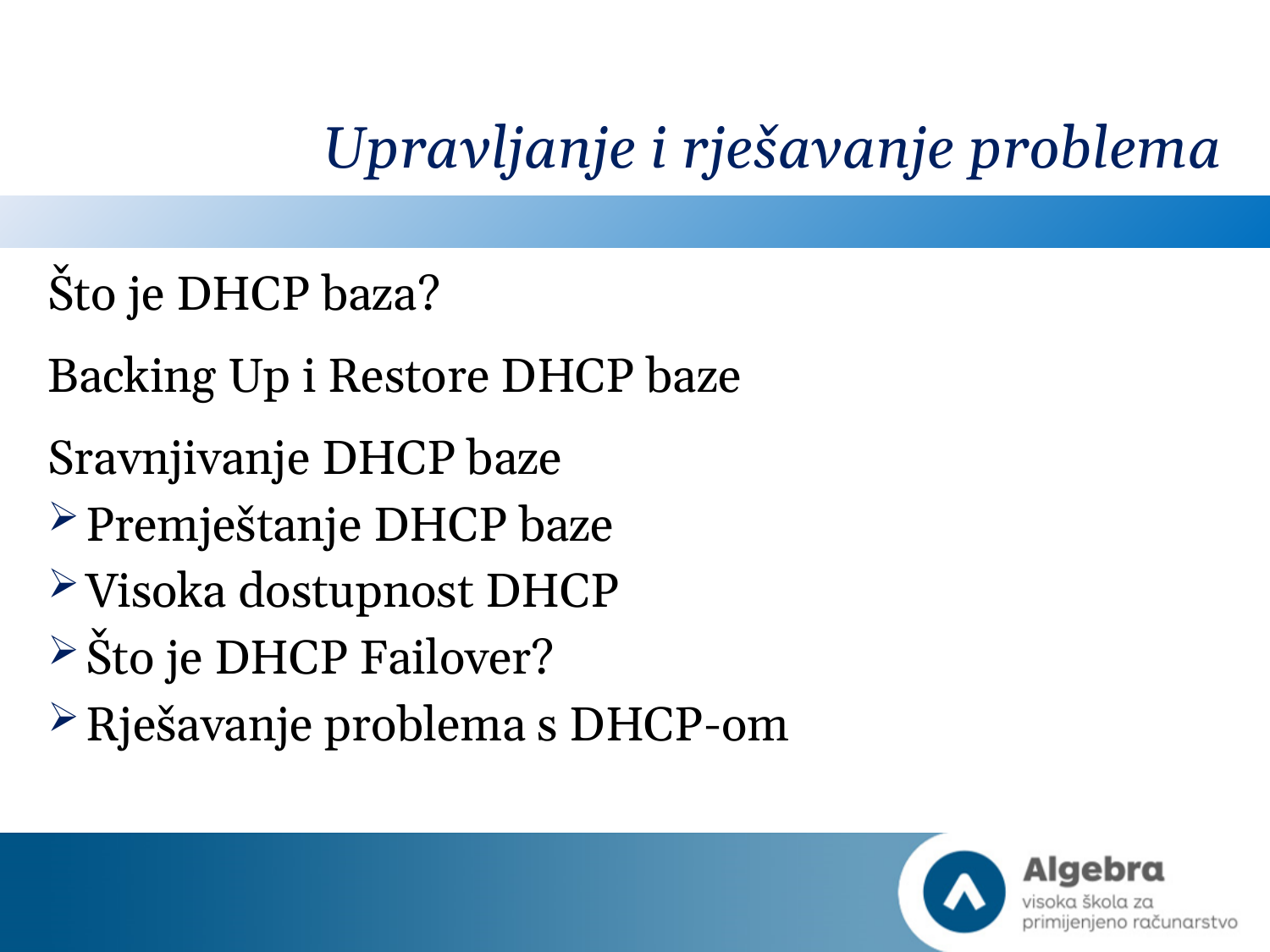

# Upravljanje i rješavanje problema
Što je DHCP baza?
Backing Up i Restore DHCP baze
Sravnjivanje DHCP baze
Premještanje DHCP baze
Visoka dostupnost DHCP
Što je DHCP Failover?
Rješavanje problema s DHCP-om